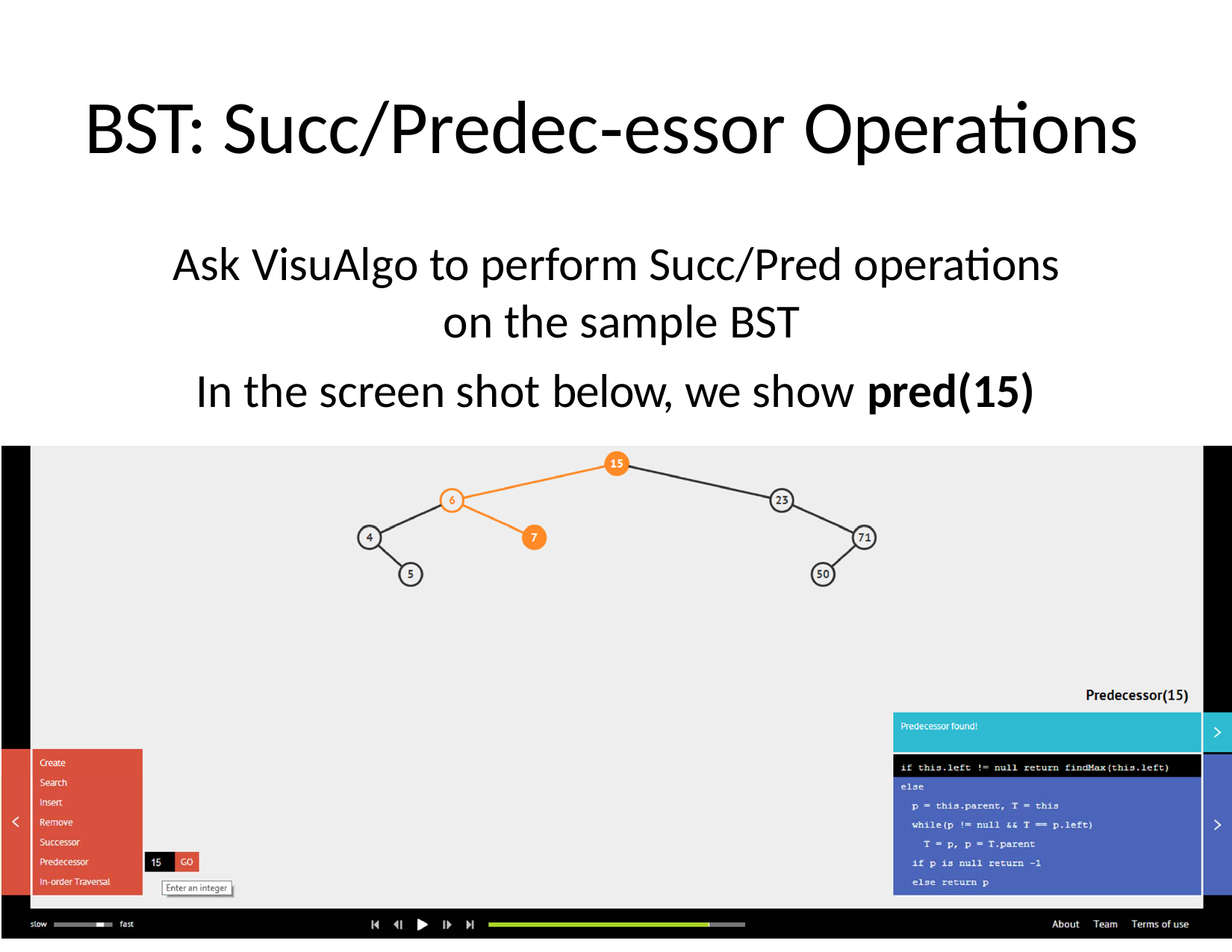

# BST: Succ/Predec‐essor Operations
Ask VisuAlgo to perform Succ/Pred operations  on the sample BST
In the screen shot below, we show pred(15)